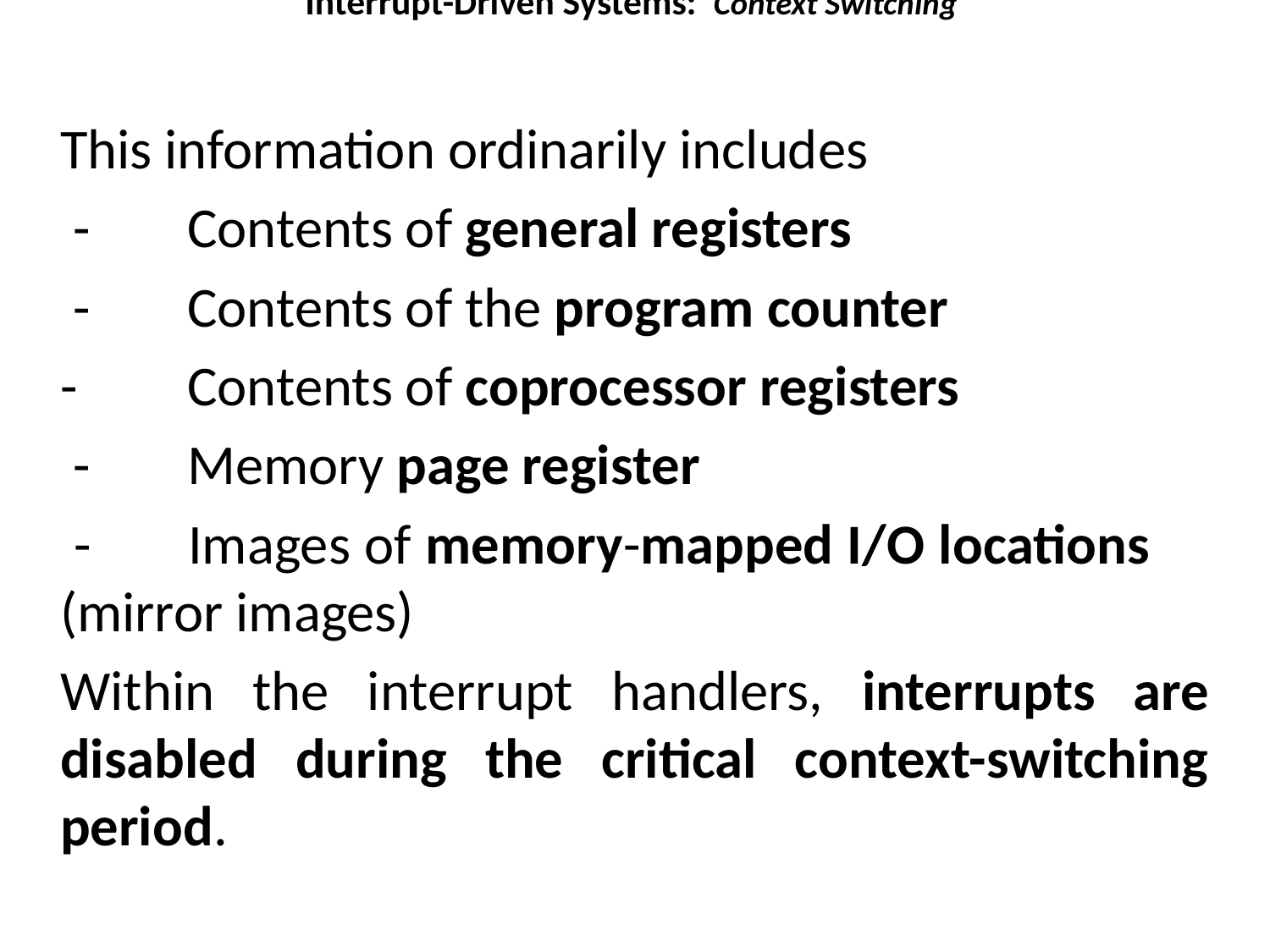

Interrupt-Driven Systems:  Context Switching
This information ordinarily includes
 -	Contents of general registers
 -	Contents of the program counter
-	Contents of coprocessor registers
 -	Memory page register
 -	Images of memory-mapped I/O locations 	(mirror images)
Within the interrupt handlers, interrupts are disabled during the critical context-switching period.